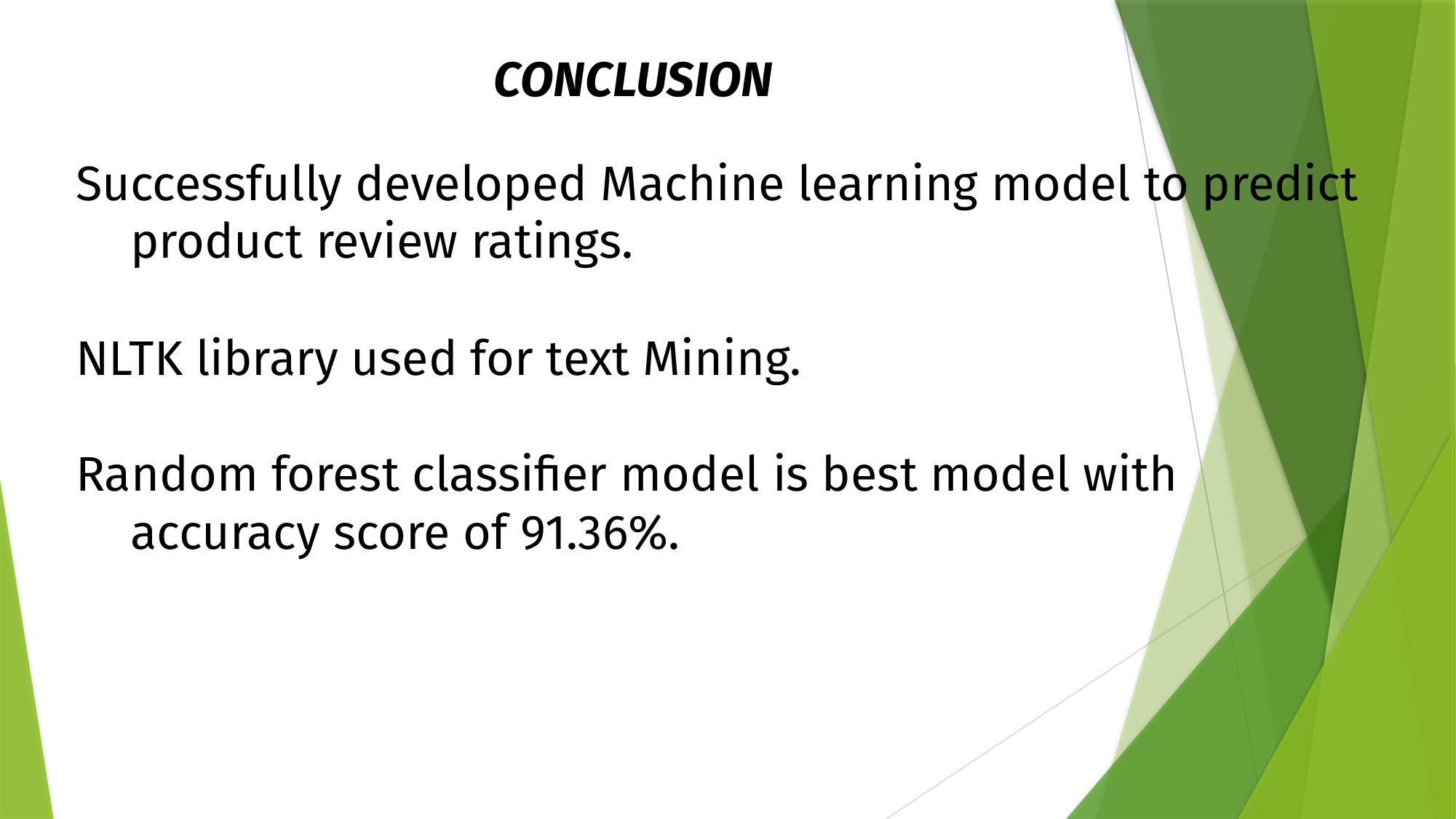

CONCLUSION
Successfully developed Machine learning model to predict product review ratings.

NLTK library used for text Mining.

Random forest classifier model is best model with accuracy score of 91.36%.